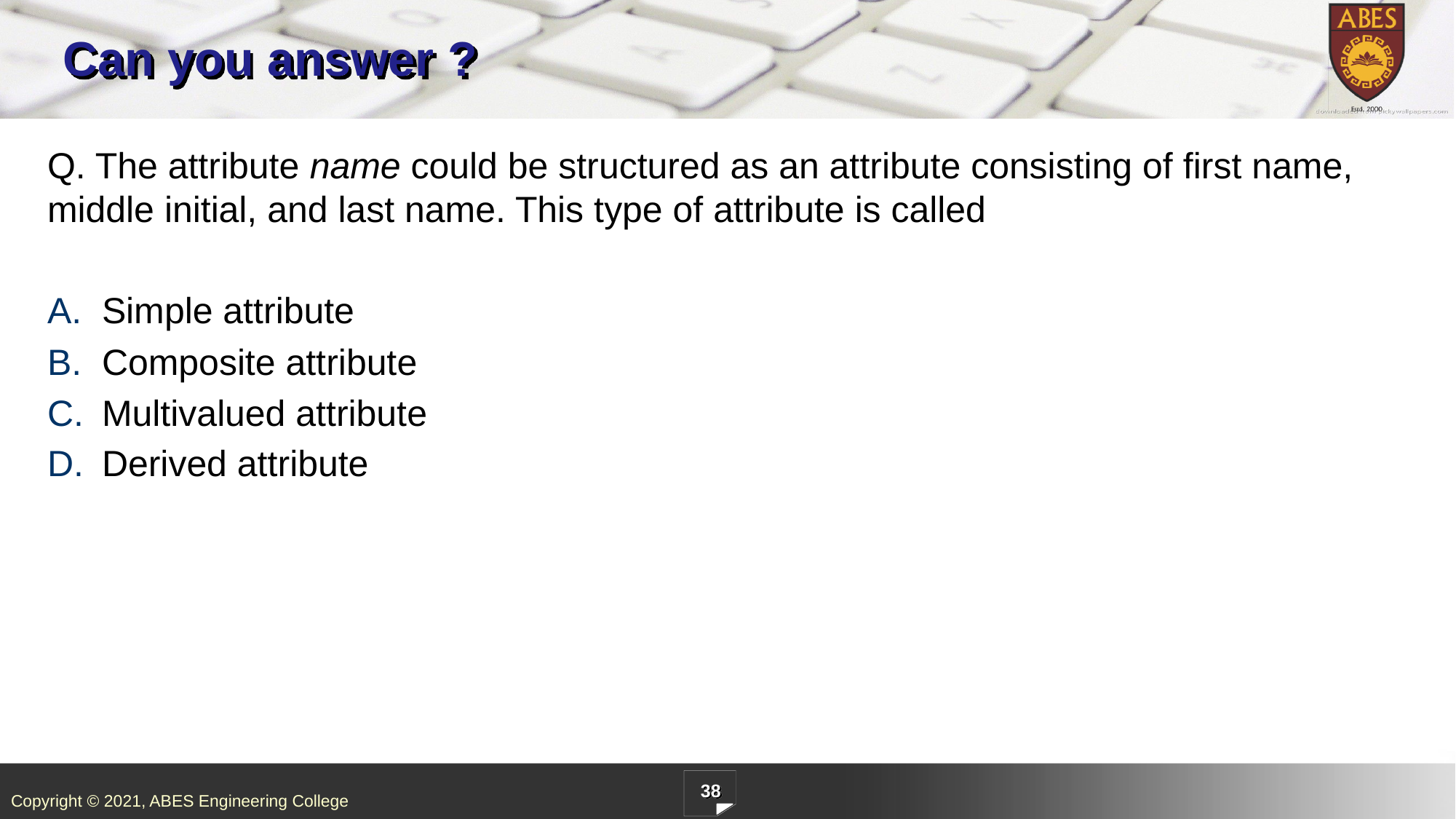

# Can you answer ?
Q. The attribute name could be structured as an attribute consisting of first name, middle initial, and last name. This type of attribute is called

Simple attribute
Composite attribute
Multivalued attribute
Derived attribute
38